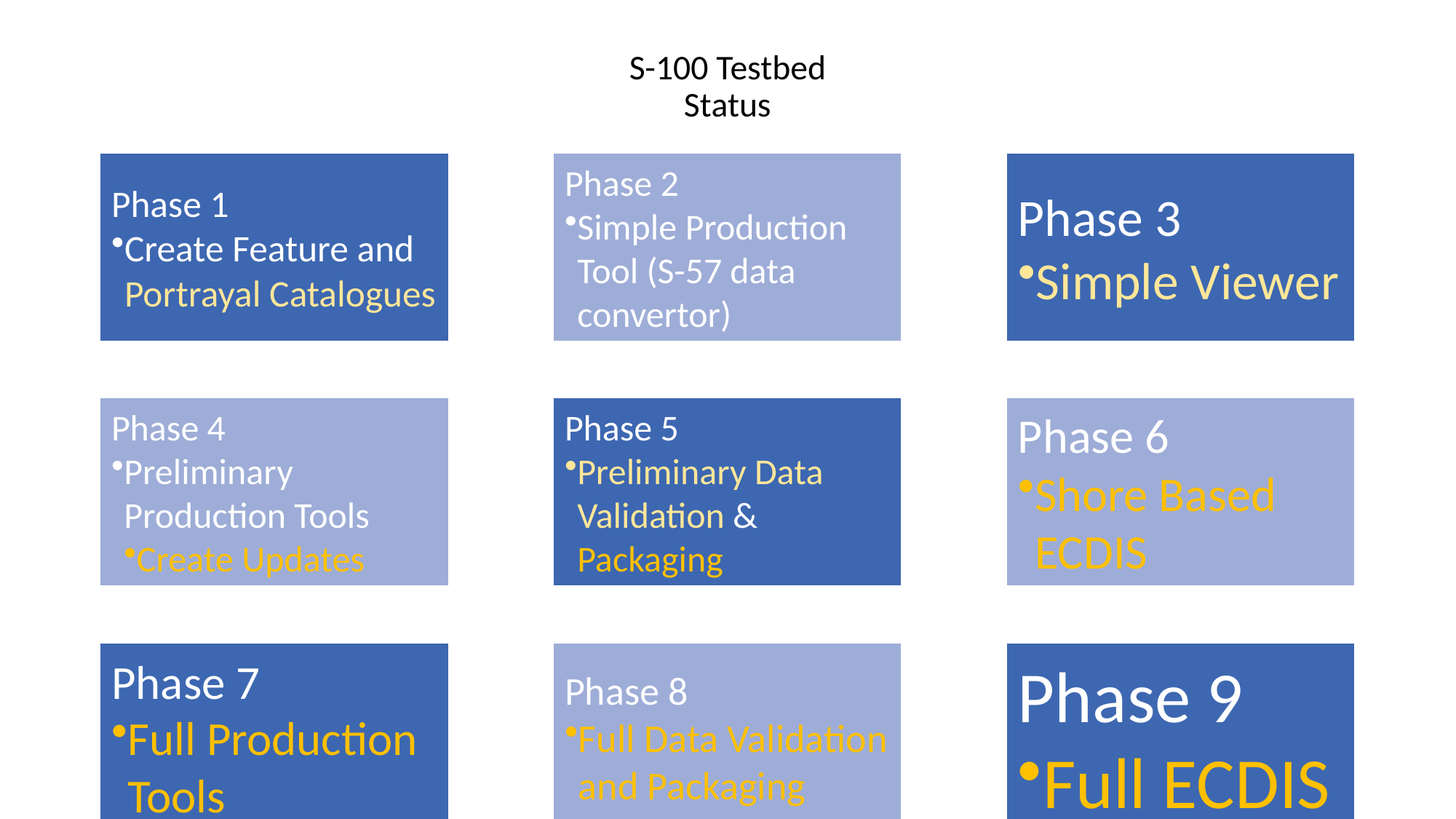

# S-100 Testbed Status
Phase 1
Phase 2
Phase 3
Phase 4
Phase 5
Phase 6
Phase 7
Phase 8
Phase 9
Create Feature and Portrayal Catalogues
Simple Production Tool (S-57 data convertor)
Simple Viewer
Preliminary Production Tools
Create Updates
Preliminary Data Validation & Packaging
Shore Based ECDIS
Full Production Tools
Full Data Validation and Packaging
Full ECDIS